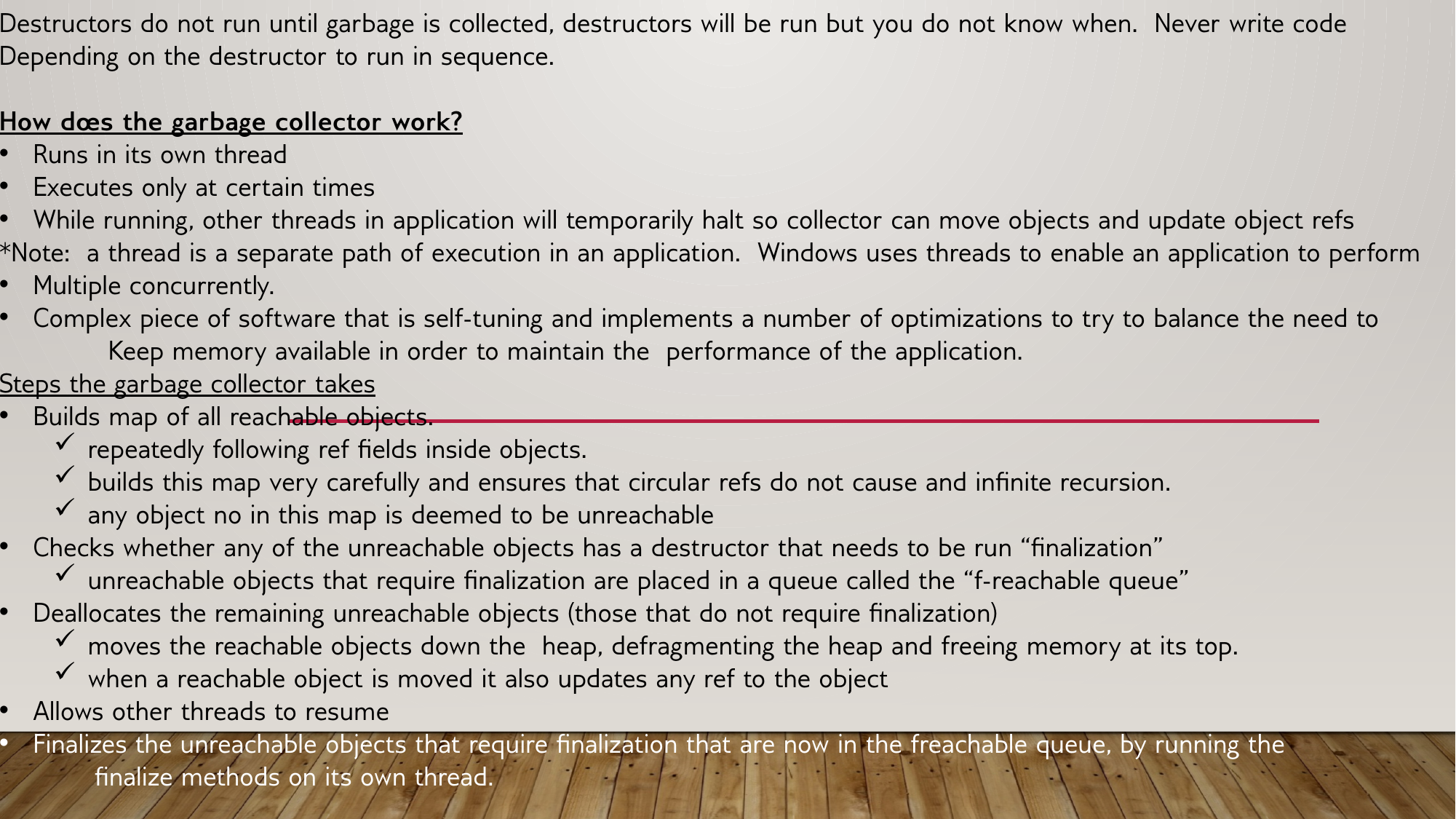

Destructors do not run until garbage is collected, destructors will be run but you do not know when.  Never write code
Depending on the destructor to run in sequence.

How does the garbage collector work?
Runs in its own thread
Executes only at certain times
While running, other threads in application will temporarily halt so collector can move objects and update object refs
*Note:  a thread is a separate path of execution in an application.  Windows uses threads to enable an application to perform
Multiple concurrently.
Complex piece of software that is self-tuning and implements a number of optimizations to try to balance the need to
	Keep memory available in order to maintain the  performance of the application.
Steps the garbage collector takes
Builds map of all reachable objects.
repeatedly following ref fields inside objects.
builds this map very carefully and ensures that circular refs do not cause and infinite recursion.
any object no in this map is deemed to be unreachable
Checks whether any of the unreachable objects has a destructor that needs to be run “finalization”
unreachable objects that require finalization are placed in a queue called the “f-reachable queue”
Deallocates the remaining unreachable objects (those that do not require finalization)
moves the reachable objects down the  heap, defragmenting the heap and freeing memory at its top.
when a reachable object is moved it also updates any ref to the object
Allows other threads to resume
Finalizes the unreachable objects that require finalization that are now in the freachable queue, by running the
     finalize methods on its own thread.